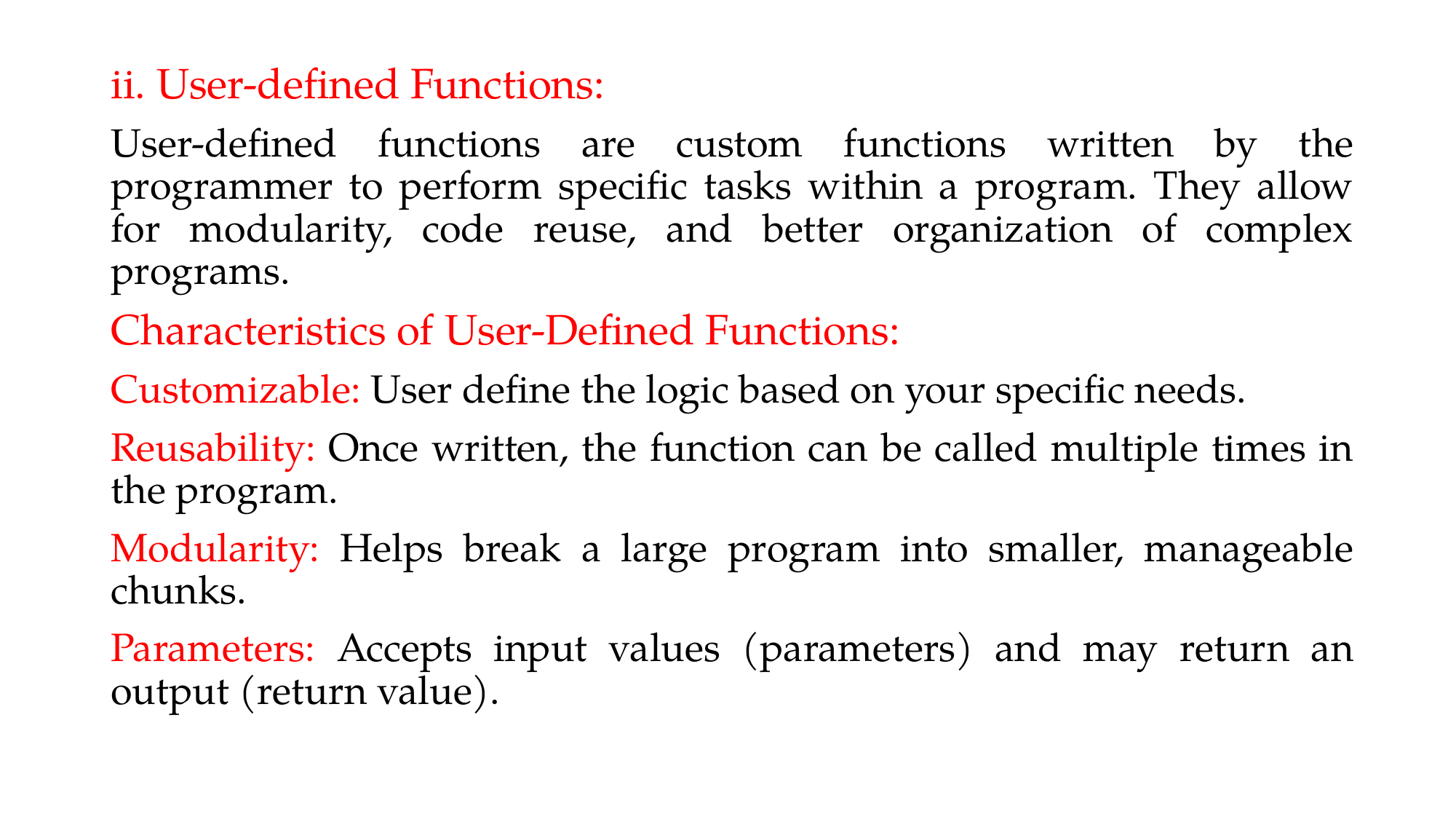

# .
ii. User-defined Functions:
User-defined functions are custom functions written by the programmer to perform specific tasks within a program. They allow for modularity, code reuse, and better organization of complex programs.
Characteristics of User-Defined Functions:
Customizable: User define the logic based on your specific needs.
Reusability: Once written, the function can be called multiple times in the program.
Modularity: Helps break a large program into smaller, manageable chunks.
Parameters: Accepts input values (parameters) and may return an output (return value).